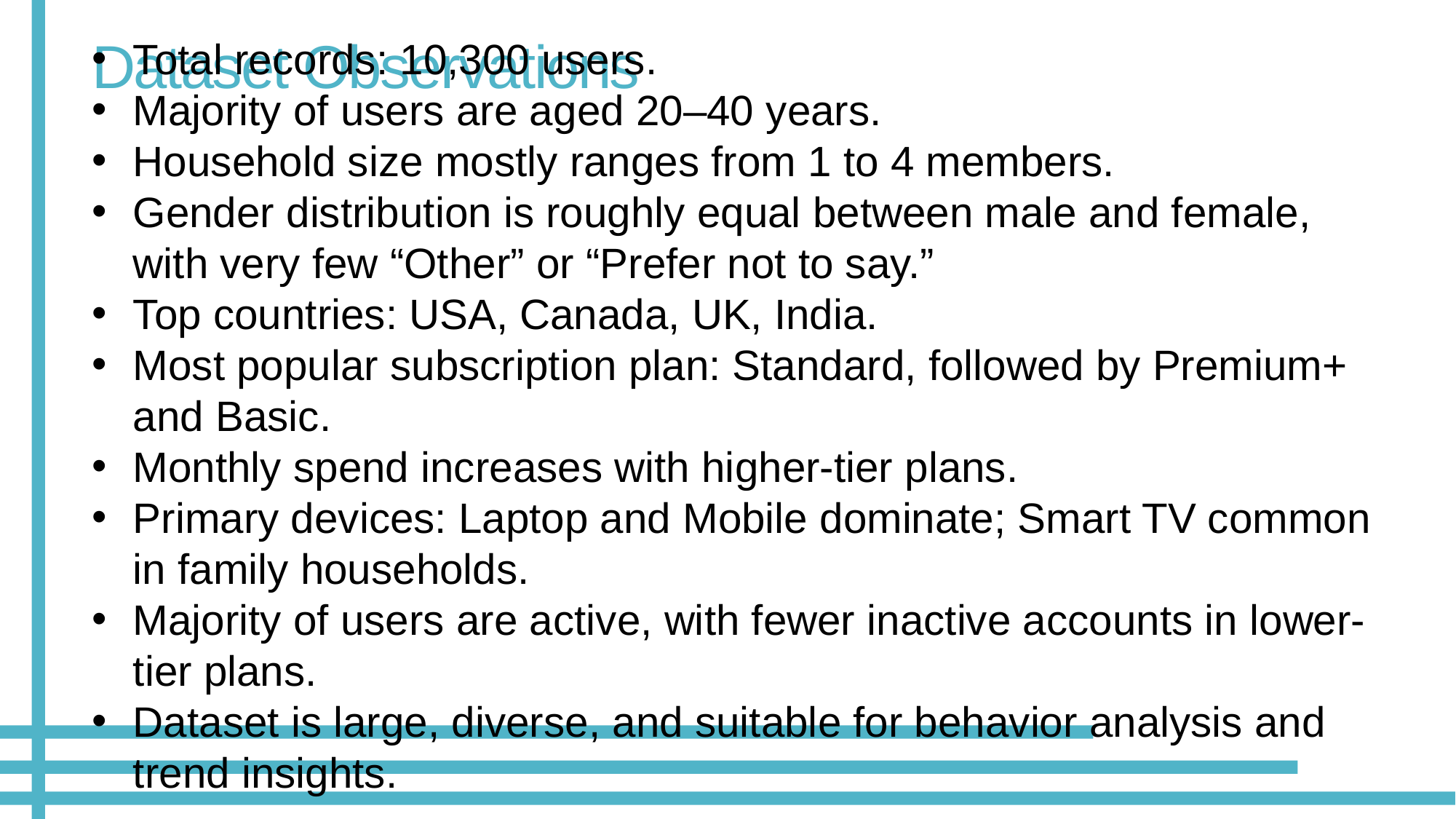

# Dataset Observations
Total records: 10,300 users.
Majority of users are aged 20–40 years.
Household size mostly ranges from 1 to 4 members.
Gender distribution is roughly equal between male and female, with very few “Other” or “Prefer not to say.”
Top countries: USA, Canada, UK, India.
Most popular subscription plan: Standard, followed by Premium+ and Basic.
Monthly spend increases with higher-tier plans.
Primary devices: Laptop and Mobile dominate; Smart TV common in family households.
Majority of users are active, with fewer inactive accounts in lower-tier plans.
Dataset is large, diverse, and suitable for behavior analysis and trend insights.